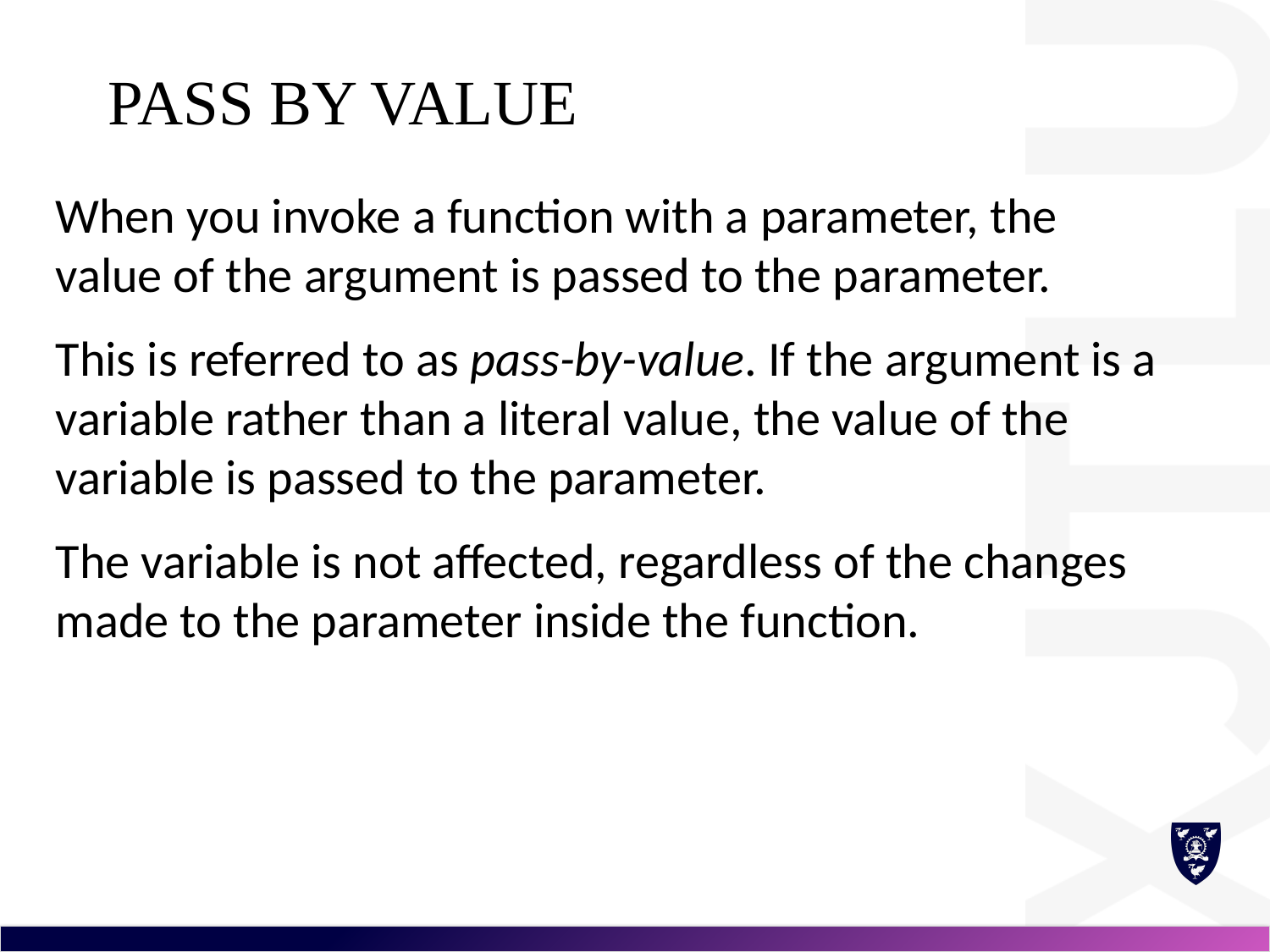

# Pass by Value
When you invoke a function with a parameter, the value of the argument is passed to the parameter.
This is referred to as pass-by-value. If the argument is a variable rather than a literal value, the value of the variable is passed to the parameter.
The variable is not affected, regardless of the changes made to the parameter inside the function.
59